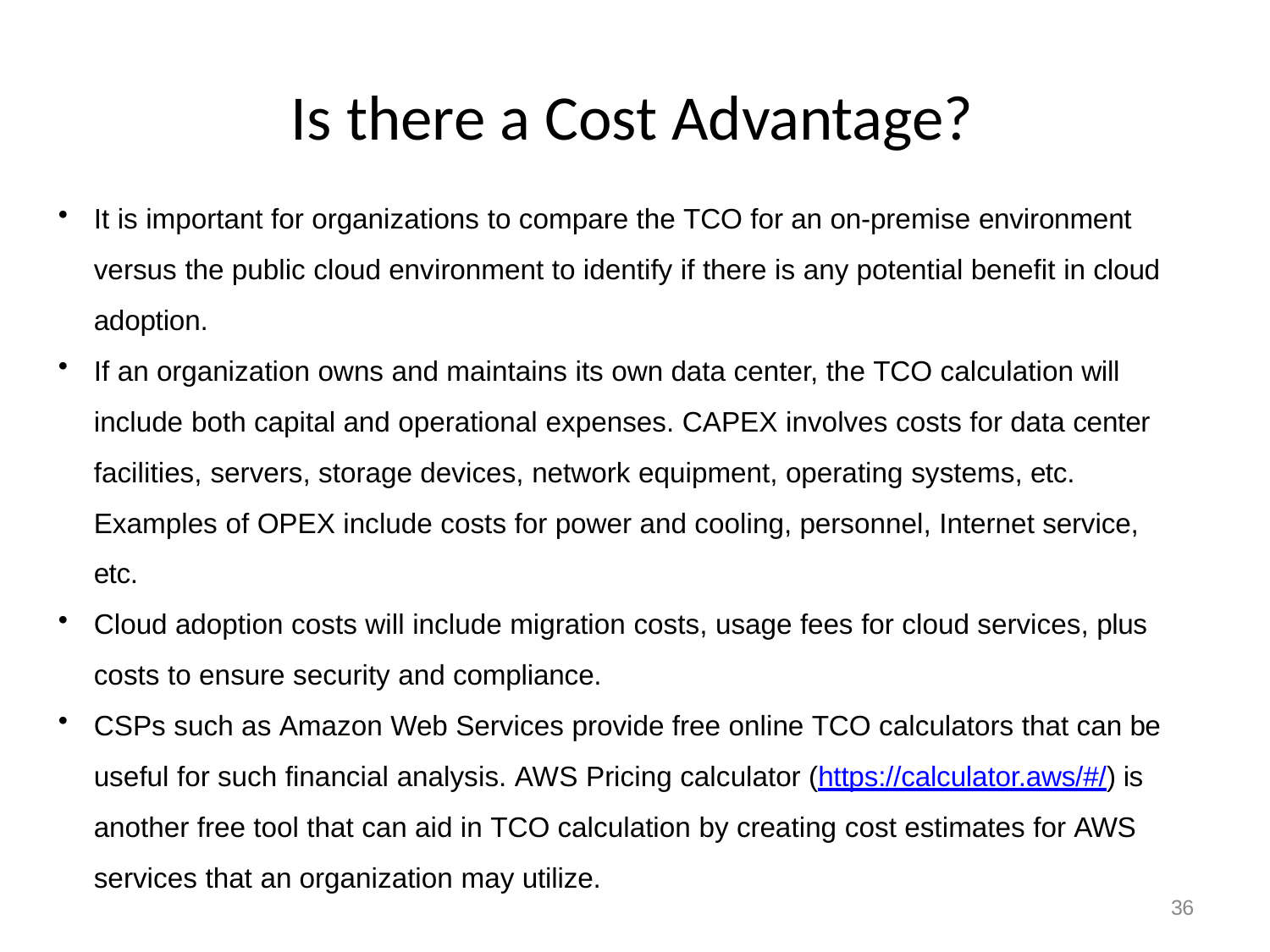

# Is there a Cost Advantage?
It is important for organizations to compare the TCO for an on-premise environment versus the public cloud environment to identify if there is any potential benefit in cloud adoption.
If an organization owns and maintains its own data center, the TCO calculation will include both capital and operational expenses. CAPEX involves costs for data center facilities, servers, storage devices, network equipment, operating systems, etc. Examples of OPEX include costs for power and cooling, personnel, Internet service, etc.
Cloud adoption costs will include migration costs, usage fees for cloud services, plus costs to ensure security and compliance.
CSPs such as Amazon Web Services provide free online TCO calculators that can be useful for such financial analysis. AWS Pricing calculator (https://calculator.aws/#/) is another free tool that can aid in TCO calculation by creating cost estimates for AWS services that an organization may utilize.
36